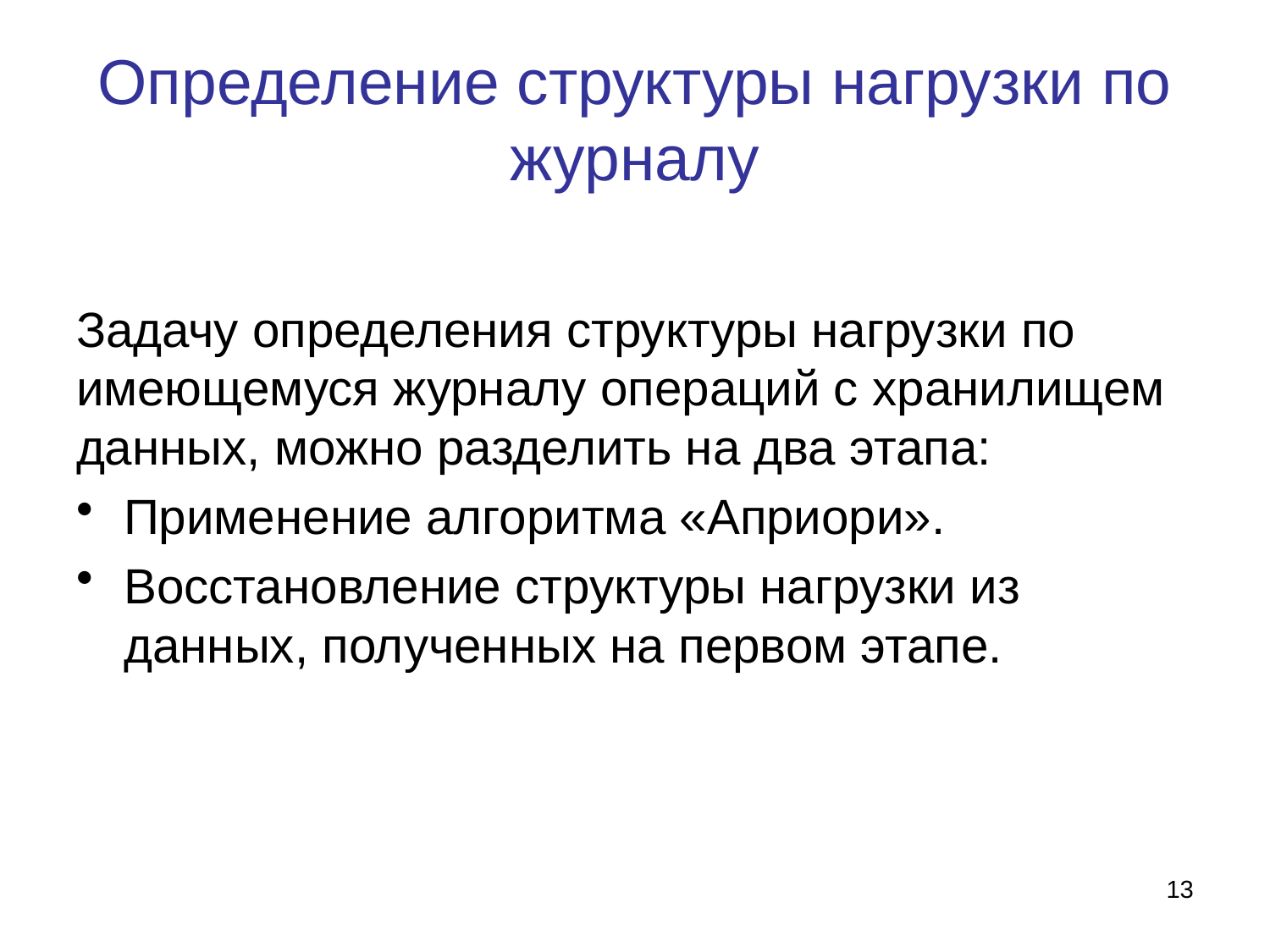

# Определение структуры нагрузки по журналу

Задачу определения структуры нагрузки по имеющемуся журналу операций с хранилищем данных, можно разделить на два этапа:
Применение алгоритма «Априори».
Восстановление структуры нагрузки из данных, полученных на первом этапе.
13